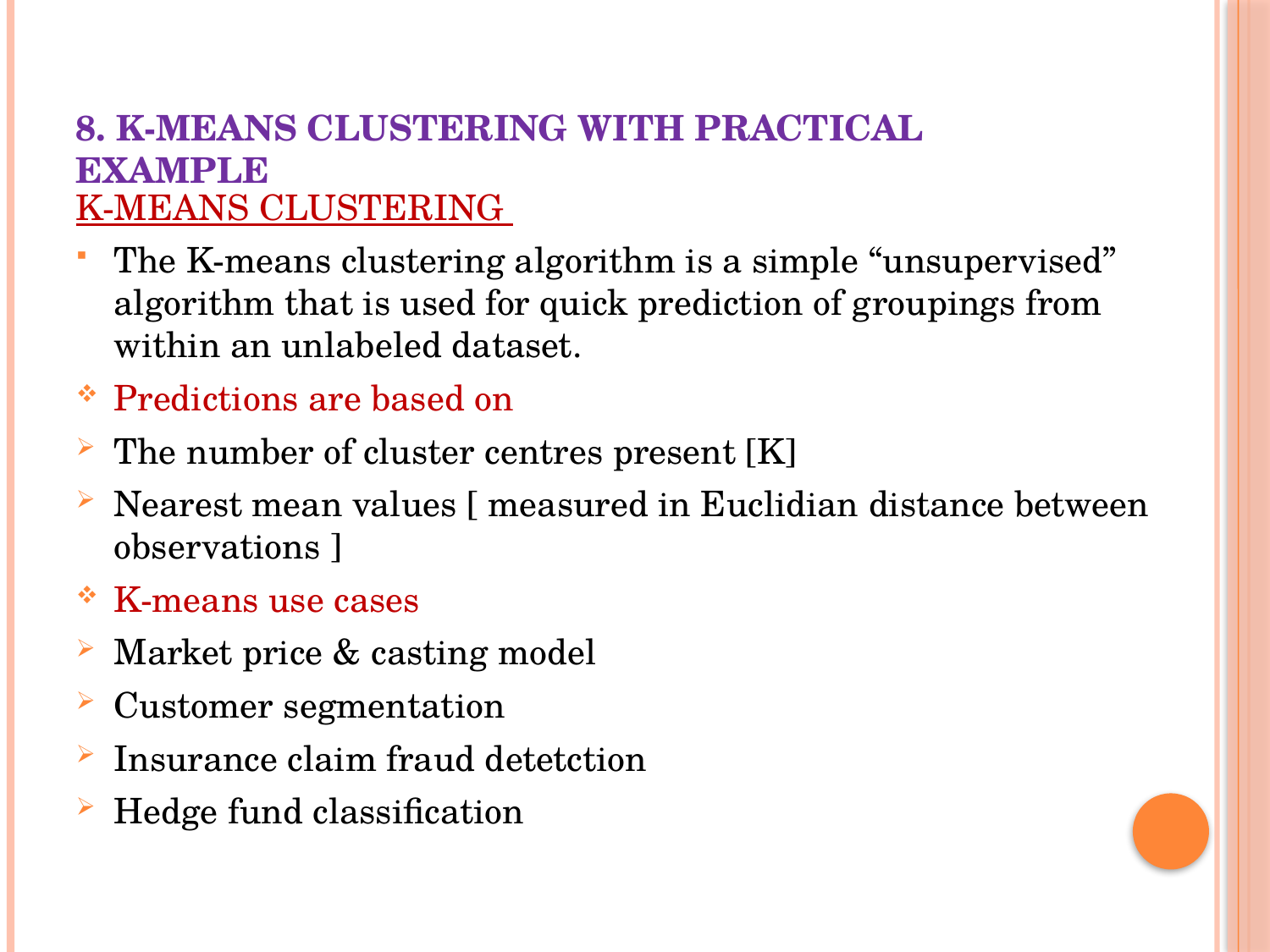

# 8. K-MEANS CLUSTERING WITH PRACTICAL EXAMPLE
K-MEANS CLUSTERING
The K-means clustering algorithm is a simple “unsupervised” algorithm that is used for quick prediction of groupings from within an unlabeled dataset.
Predictions are based on
The number of cluster centres present [K]
Nearest mean values [ measured in Euclidian distance between observations ]
K-means use cases
Market price & casting model
Customer segmentation
Insurance claim fraud detetction
Hedge fund classification